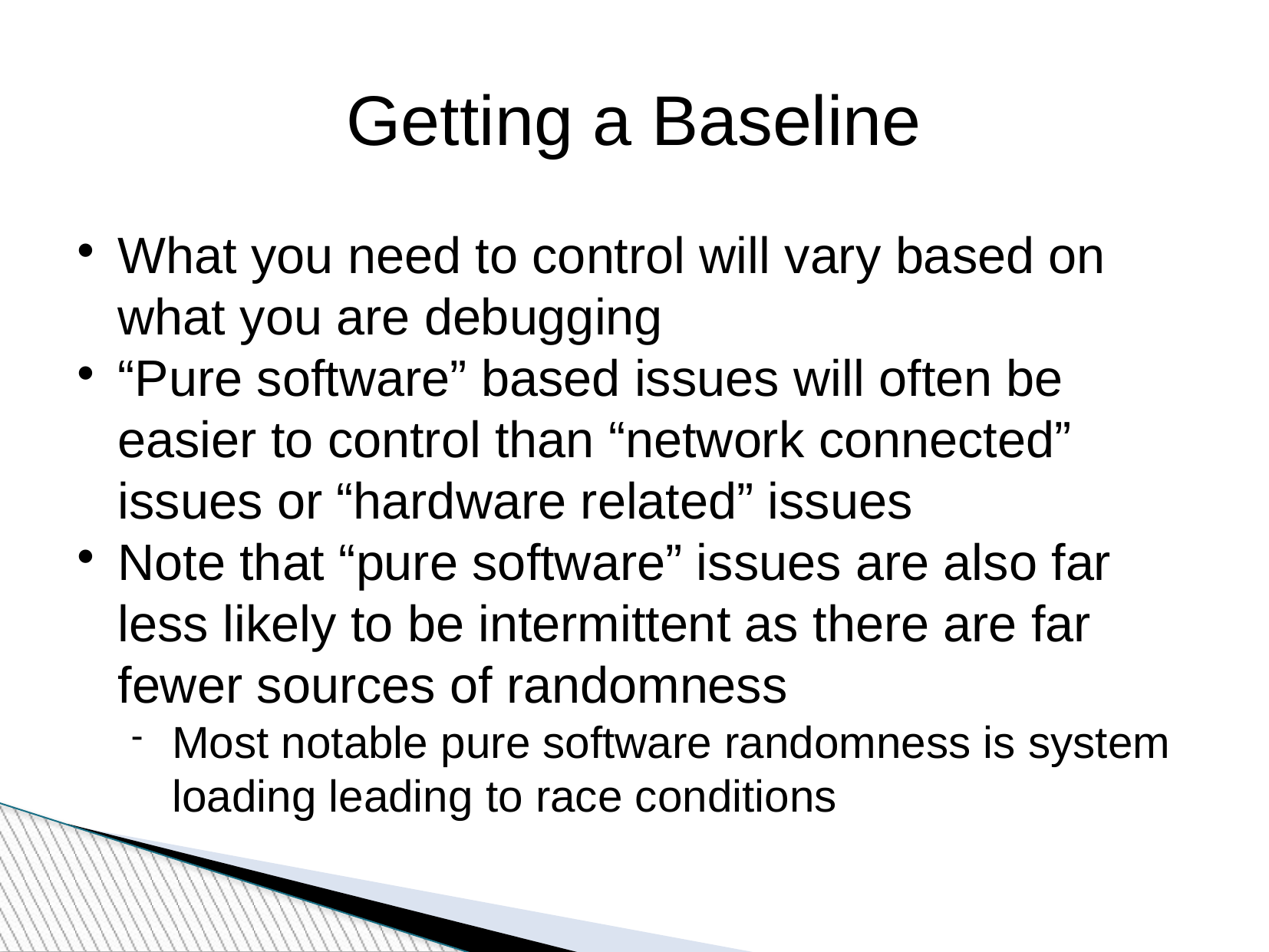

Getting a Baseline
What you need to control will vary based on what you are debugging
“Pure software” based issues will often be easier to control than “network connected” issues or “hardware related” issues
Note that “pure software” issues are also far less likely to be intermittent as there are far fewer sources of randomness
Most notable pure software randomness is system loading leading to race conditions